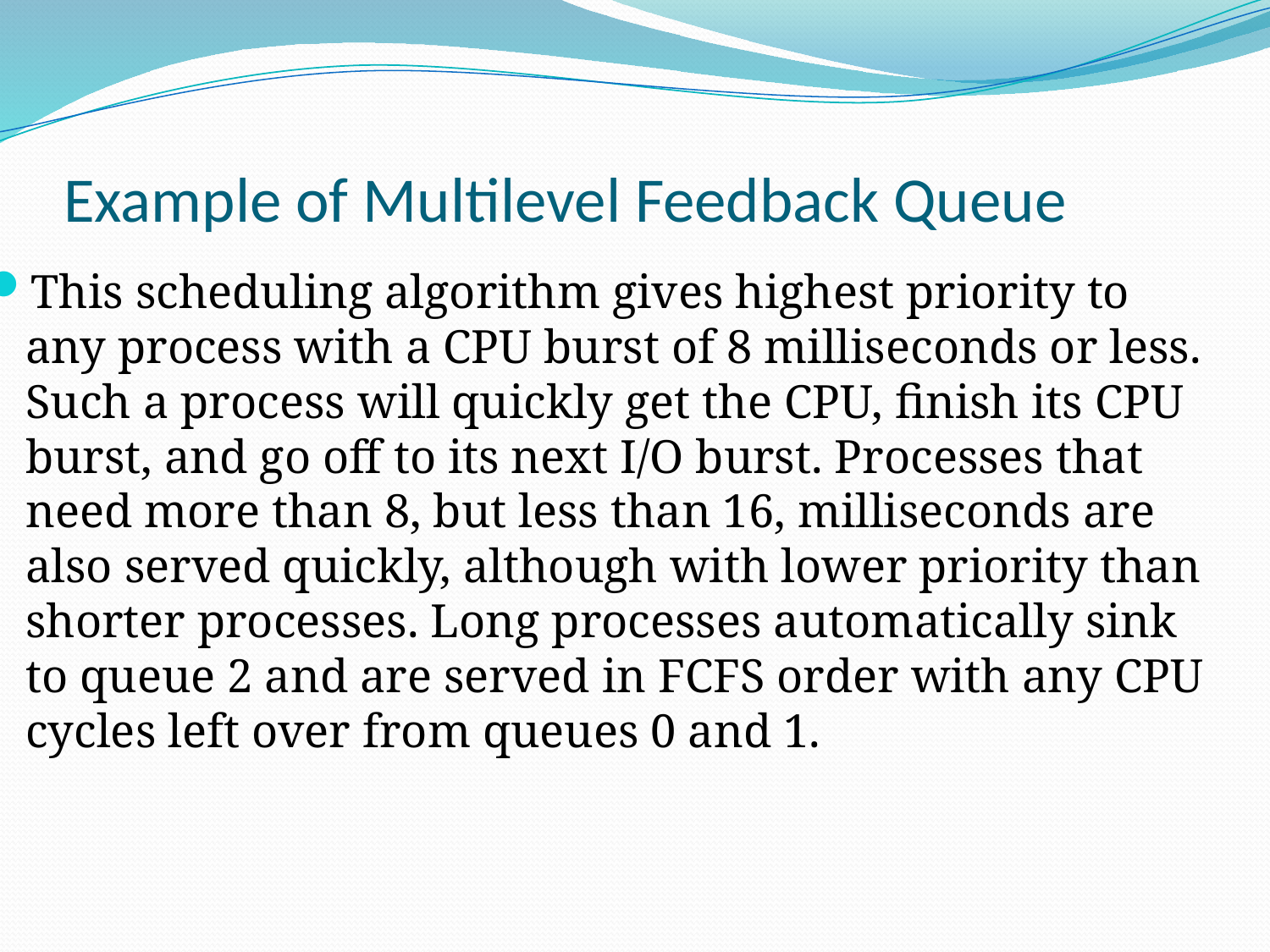

# Example of Multilevel Feedback Queue
This scheduling algorithm gives highest priority to any process with a CPU burst of 8 milliseconds or less. Such a process will quickly get the CPU, finish its CPU burst, and go off to its next I/O burst. Processes that need more than 8, but less than 16, milliseconds are also served quickly, although with lower priority than shorter processes. Long processes automatically sink to queue 2 and are served in FCFS order with any CPU cycles left over from queues 0 and 1.